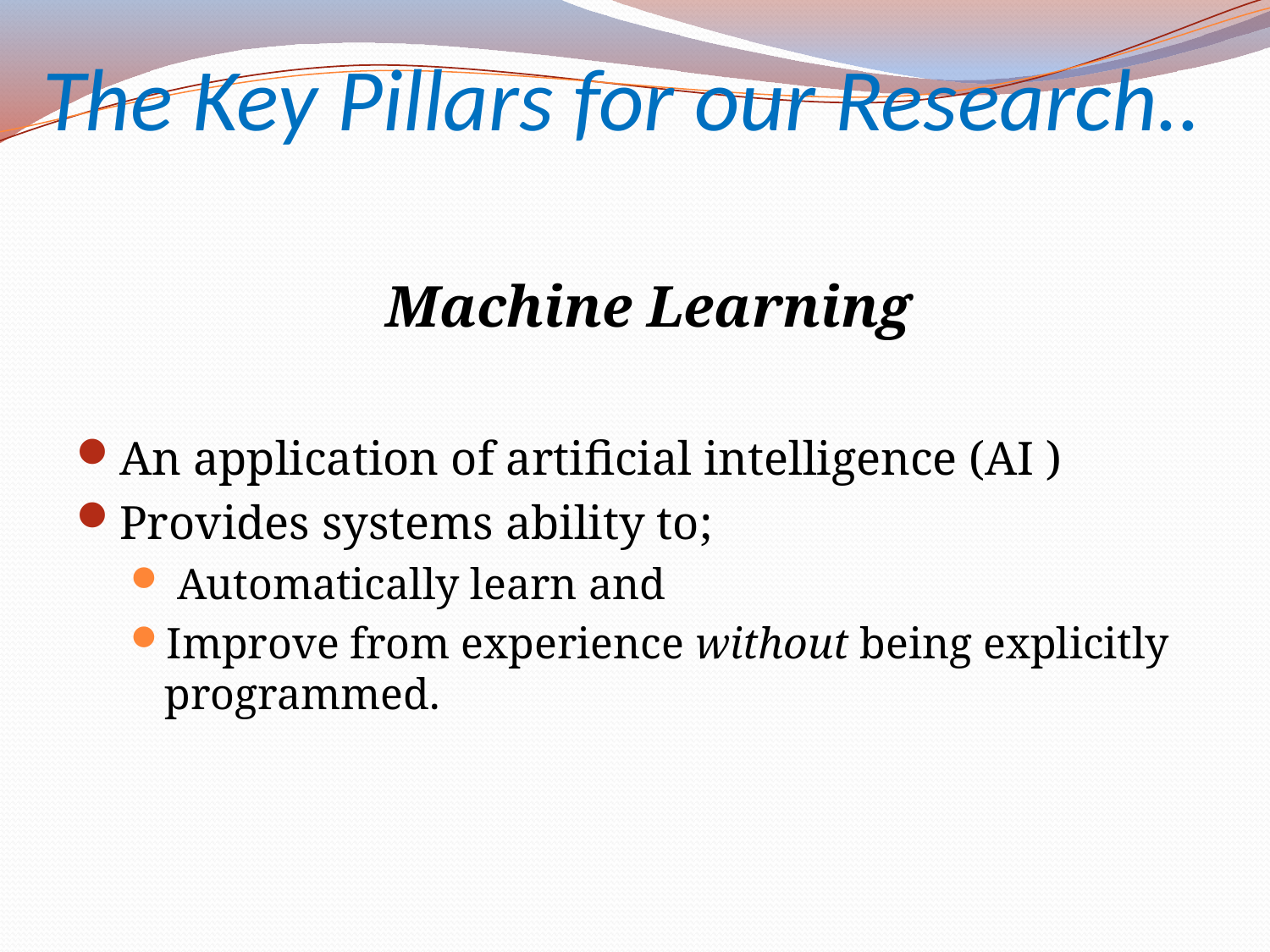

# The Key Pillars for our Research..
Machine Learning
An application of artificial intelligence (AI )
Provides systems ability to;
 Automatically learn and
Improve from experience without being explicitly programmed.